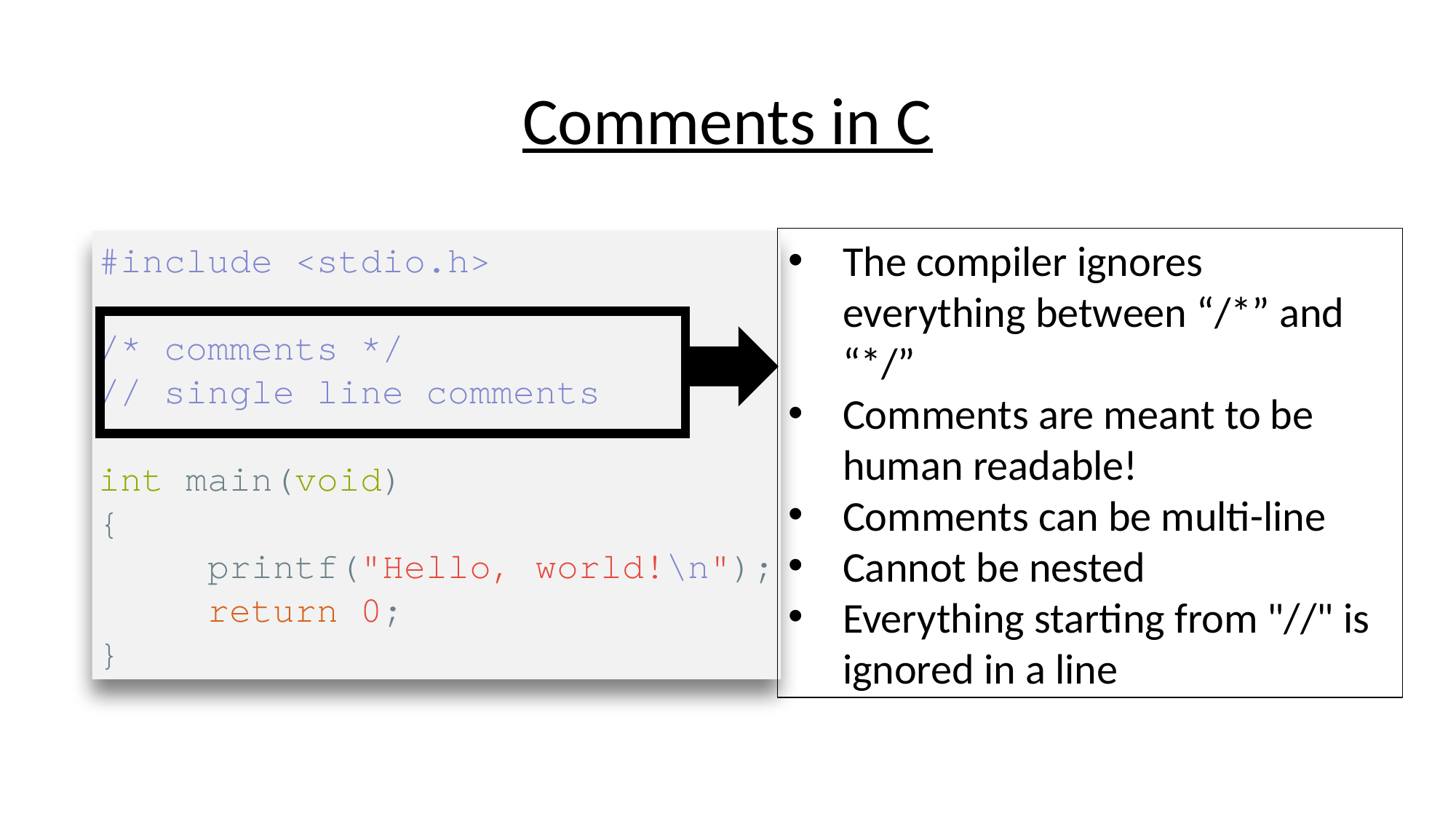

# Comments in C
#include <stdio.h>

/* comments */
// single line comments

int main(void)
{
	printf("Hello, world!\n");
  	return 0;
}
The compiler ignores everything between “/*” and “*/”
Comments are meant to be human readable!
Comments can be multi-line
Cannot be nested
Everything starting from "//" is ignored in a line